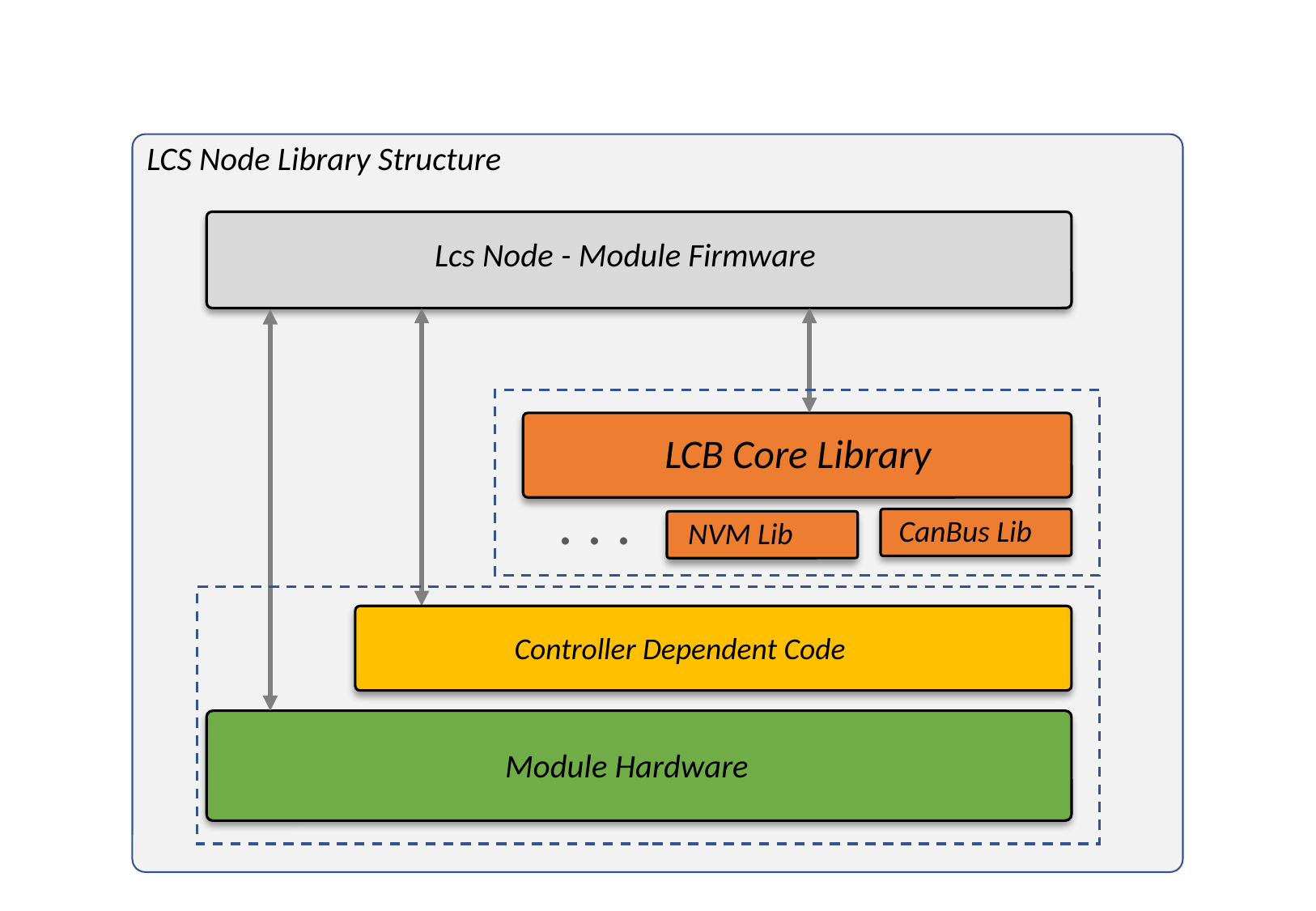

LCS Node Library Structure

Lcs Node - Module Firmware

LCB Core Library
. . .
CanBus Lib

NVM Lib

Controller Dependent Code

Module Hardware